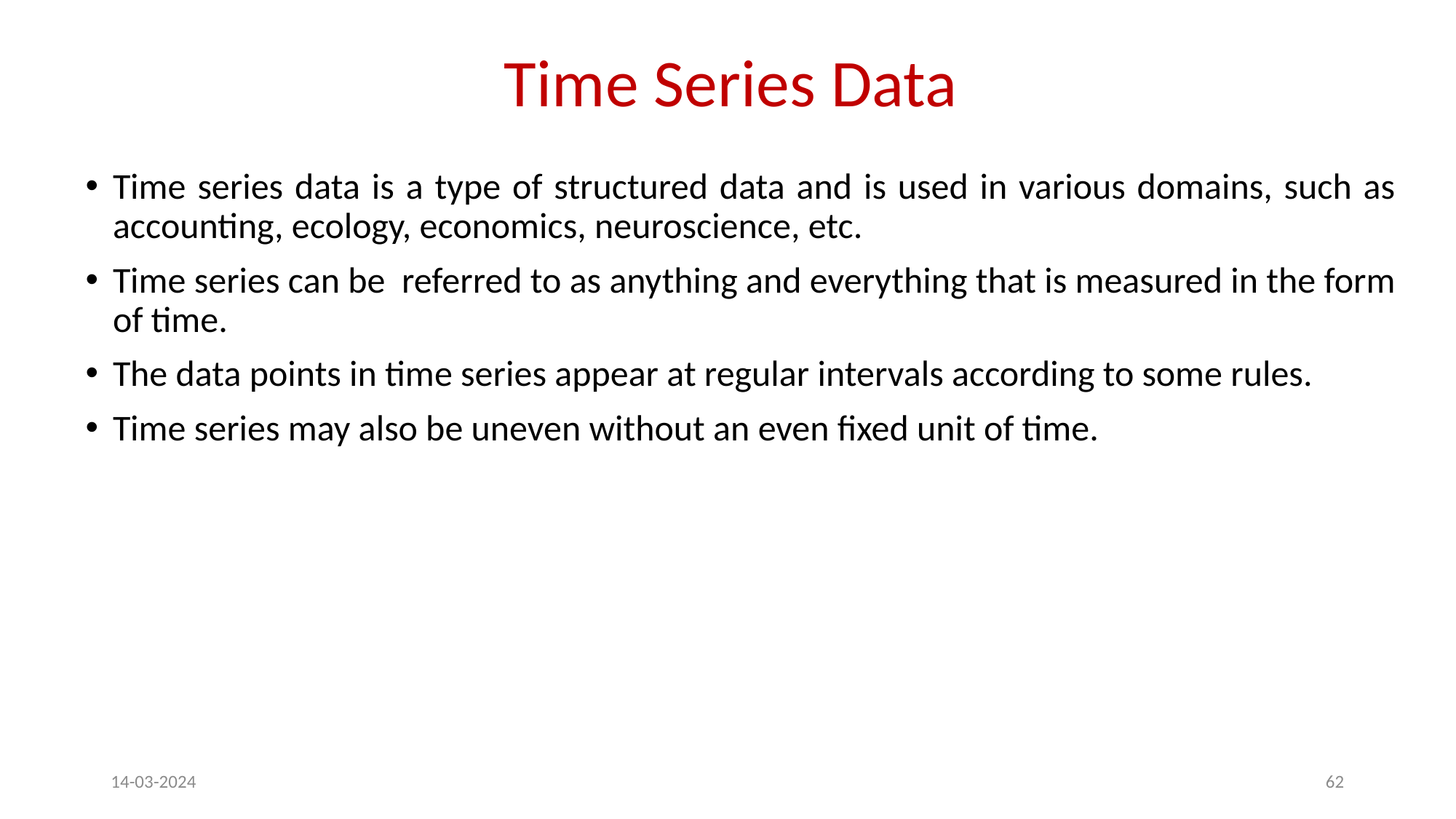

# Time Series Data
Time series data is a type of structured data and is used in various domains, such as accounting, ecology, economics, neuroscience, etc.
Time series can be  referred to as anything and everything that is measured in the form of time.
The data points in time series appear at regular intervals according to some rules.
Time series may also be uneven without an even fixed unit of time.
14-03-2024
62